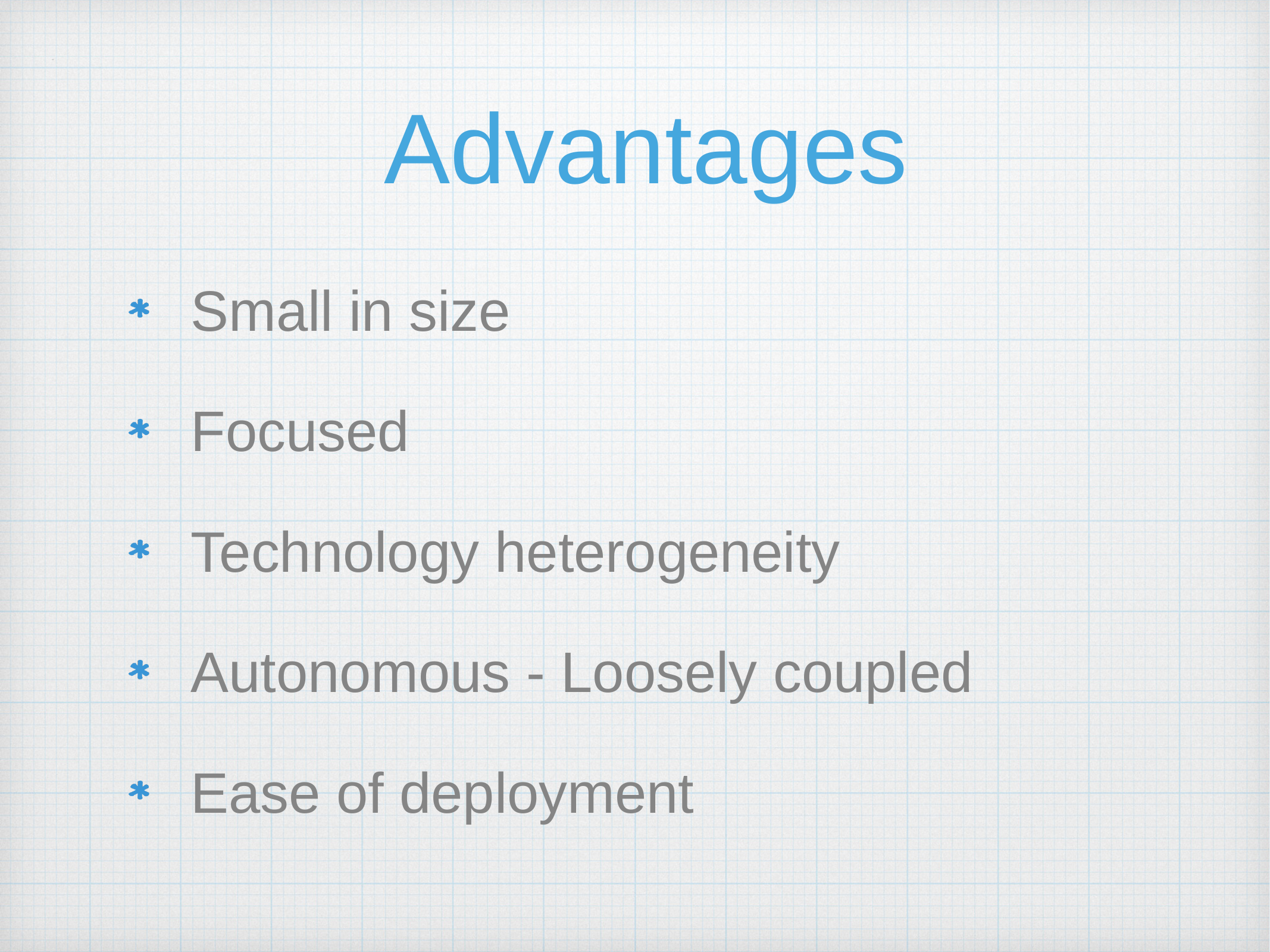

# Advantages
Small in size
Focused
Technology heterogeneity
Autonomous - Loosely coupled
Ease of deployment